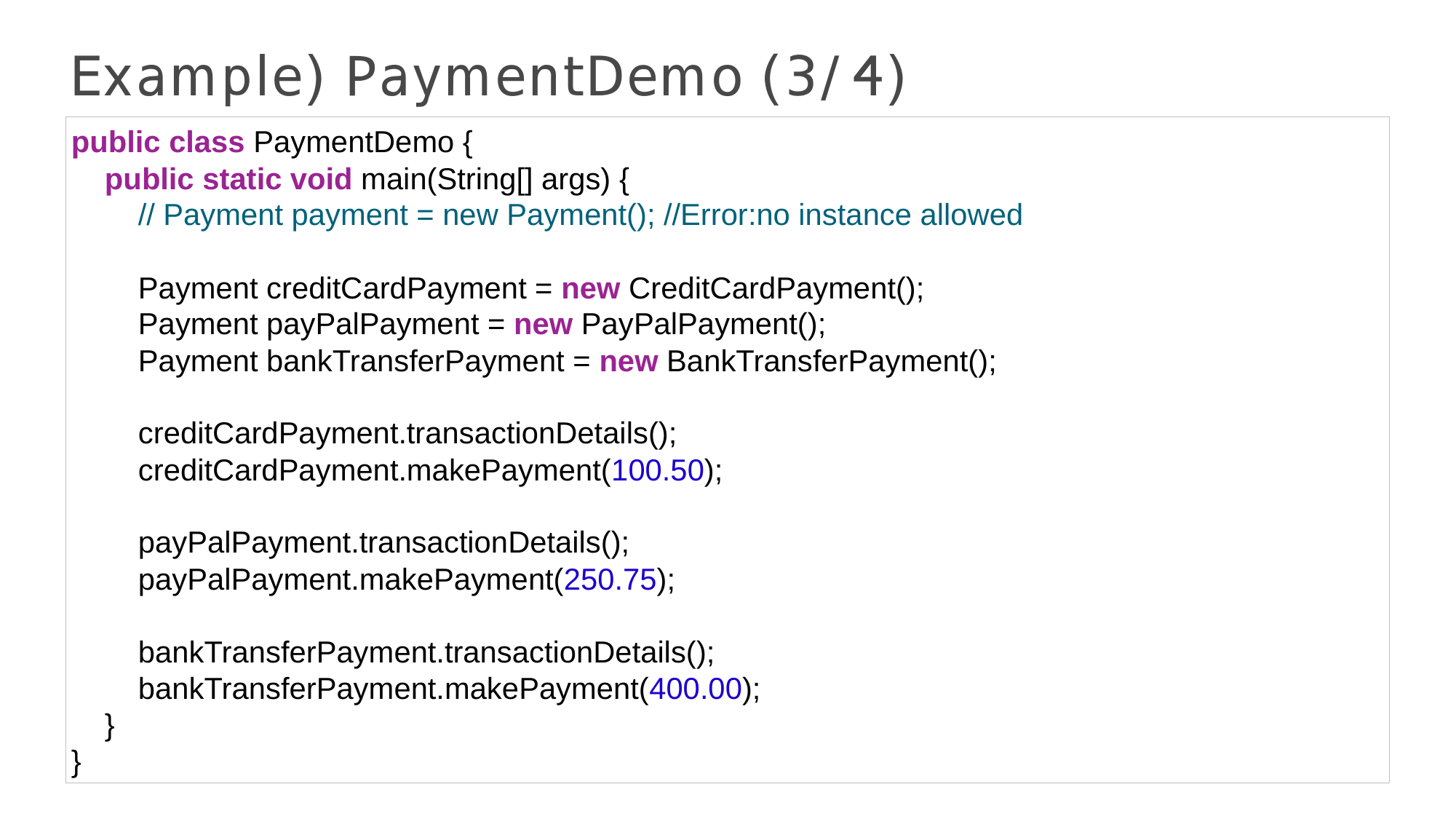

# Example) PaymentDemo (3/4)
public class PaymentDemo {
    public static void main(String[] args) {
        // Payment payment = new Payment(); //Error:no instance allowed

        Payment creditCardPayment = new CreditCardPayment();
        Payment payPalPayment = new PayPalPayment();
        Payment bankTransferPayment = new BankTransferPayment();

        creditCardPayment.transactionDetails();
        creditCardPayment.makePayment(100.50);

        payPalPayment.transactionDetails();
        payPalPayment.makePayment(250.75);

        bankTransferPayment.transactionDetails();
        bankTransferPayment.makePayment(400.00);
    }
}
5